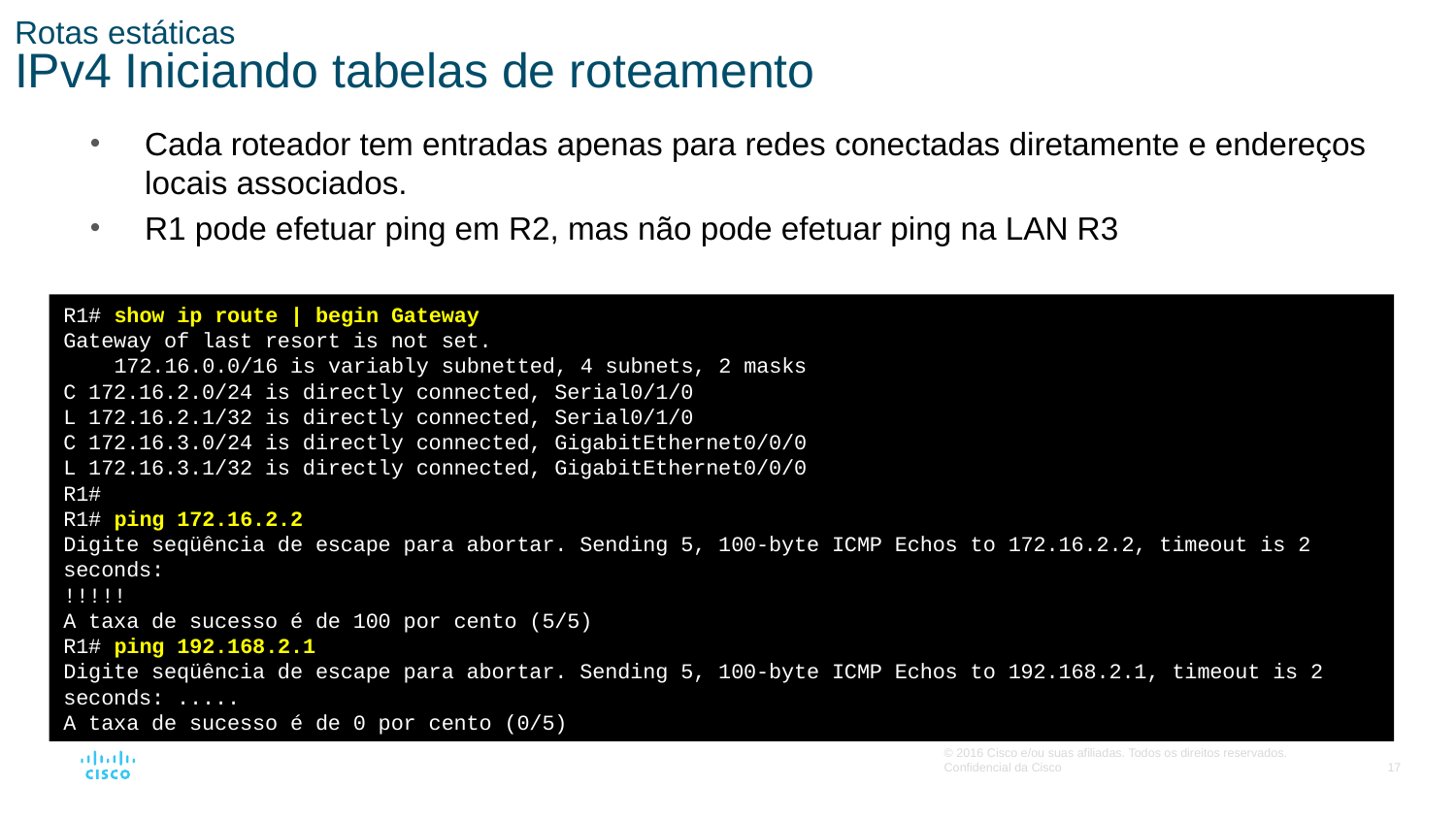

# Rotas estáticas IPv4 Iniciando tabelas de roteamento
Cada roteador tem entradas apenas para redes conectadas diretamente e endereços locais associados.
R1 pode efetuar ping em R2, mas não pode efetuar ping na LAN R3
R1# show ip route | begin Gateway
Gateway of last resort is not set.
    172.16.0.0/16 is variably subnetted, 4 subnets, 2 masks
C 172.16.2.0/24 is directly connected, Serial0/1/0
L 172.16.2.1/32 is directly connected, Serial0/1/0
C 172.16.3.0/24 is directly connected, GigabitEthernet0/0/0
L 172.16.3.1/32 is directly connected, GigabitEthernet0/0/0
R1#
R1# ping 172.16.2.2
Digite seqüência de escape para abortar. Sending 5, 100-byte ICMP Echos to 172.16.2.2, timeout is 2 seconds:
!!!!!
A taxa de sucesso é de 100 por cento (5/5)
R1# ping 192.168.2.1
Digite seqüência de escape para abortar. Sending 5, 100-byte ICMP Echos to 192.168.2.1, timeout is 2 seconds: .....
A taxa de sucesso é de 0 por cento (0/5)